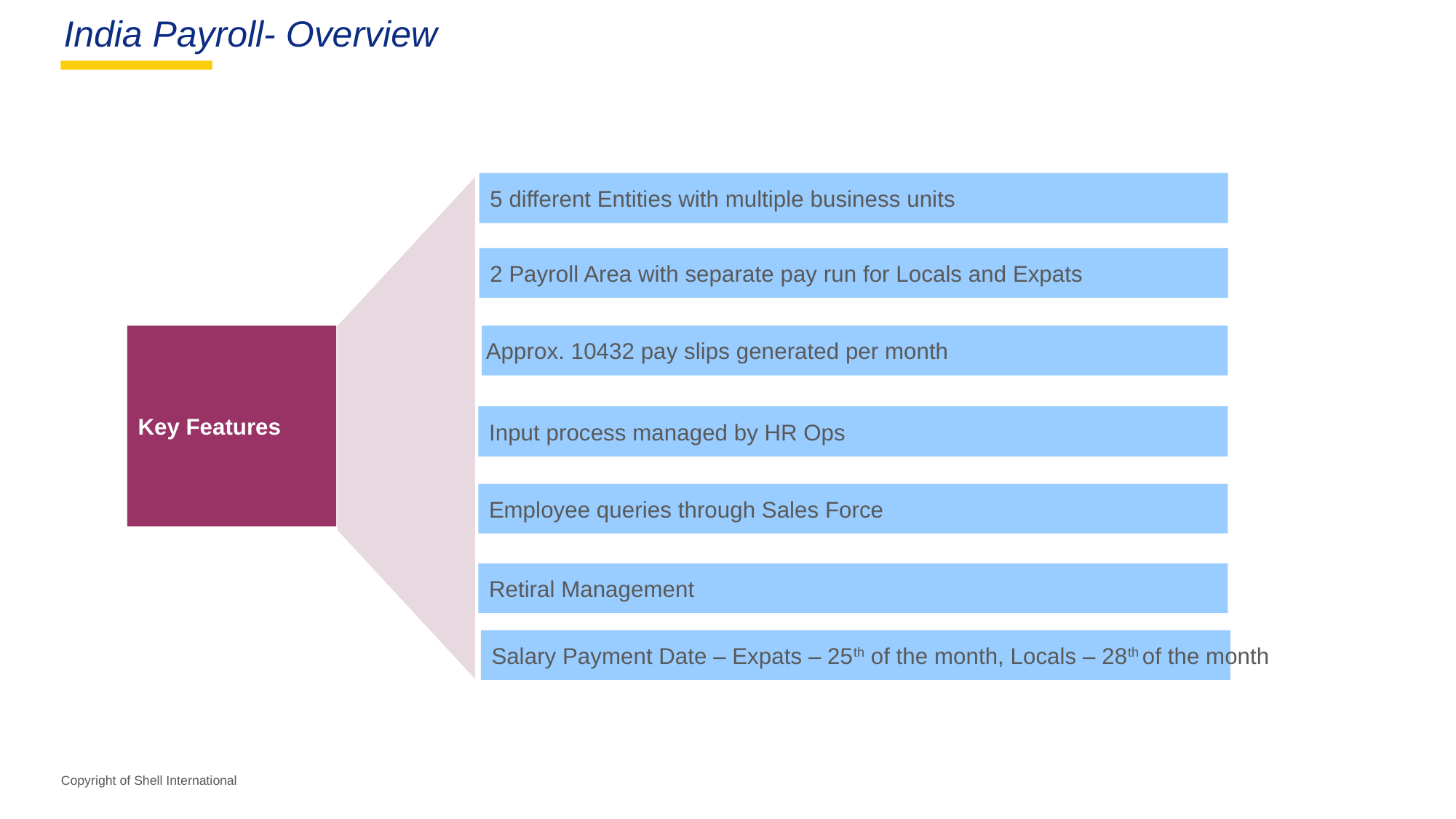

# India Payroll- Overview
5 different Entities with multiple business units
2 Payroll Area with separate pay run for Locals and Expats
Key Features

Approx. 10432 pay slips generated per month

Input process managed by HR Ops
Employee queries through Sales Force
Retiral Management
Salary Payment Date – Expats – 25th of the month, Locals – 28th of the month